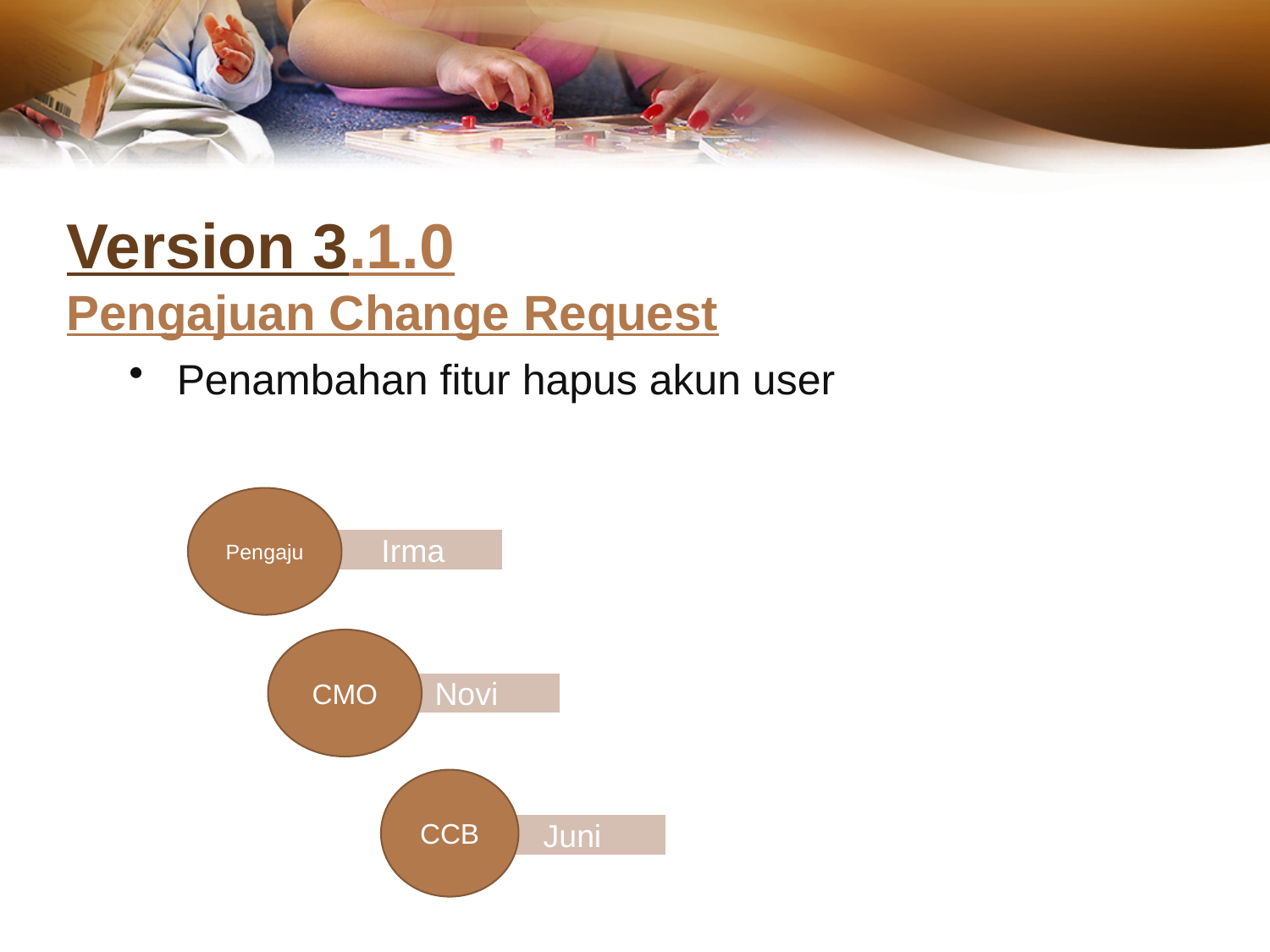

# Version 3.1.0 Pengajuan Change Request
Penambahan fitur hapus akun user
Pengaju
Irma
CMO
Novi
CCB
Juni